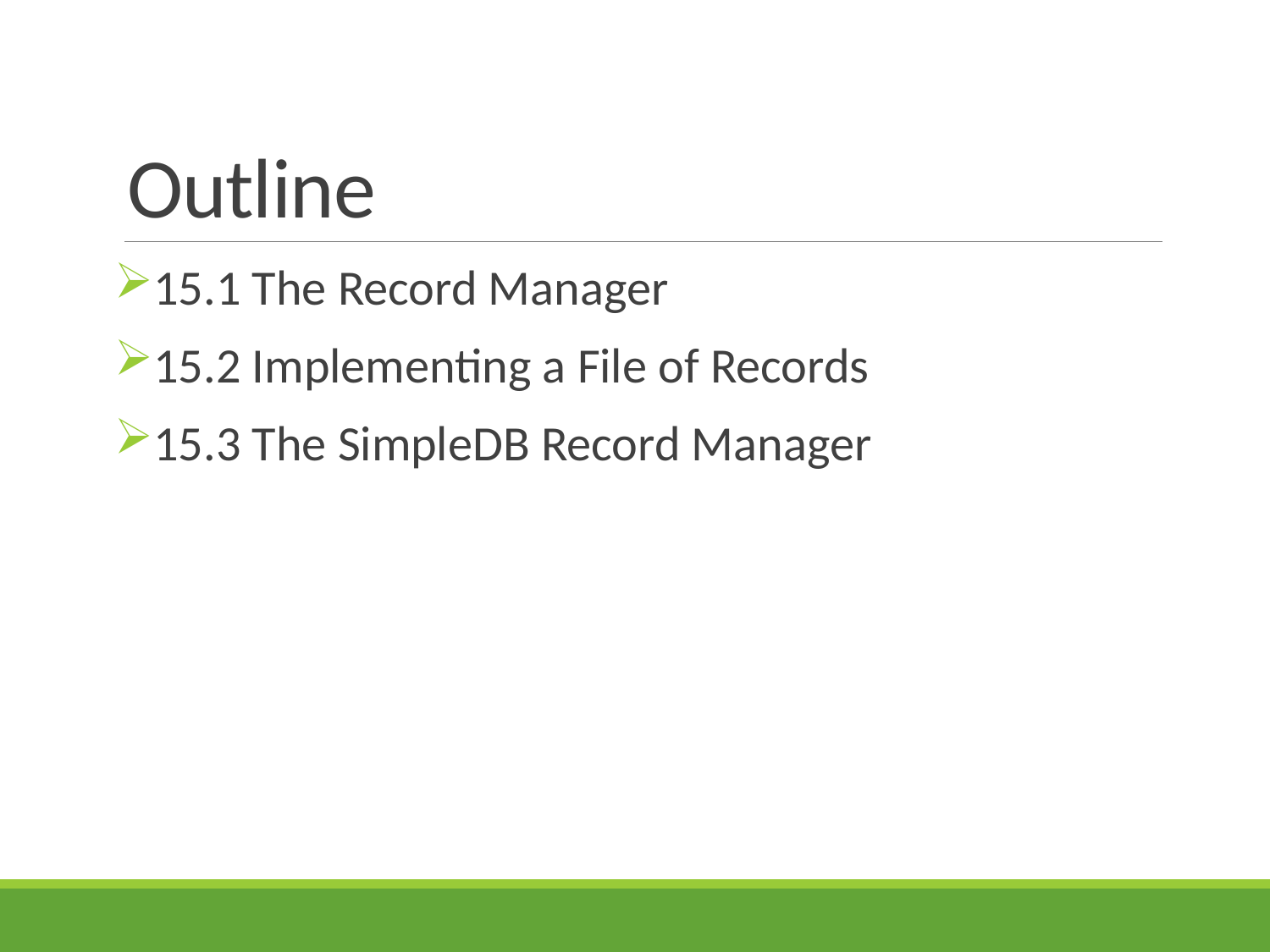

# Outline
15.1 The Record Manager
15.2 Implementing a File of Records
15.3 The SimpleDB Record Manager